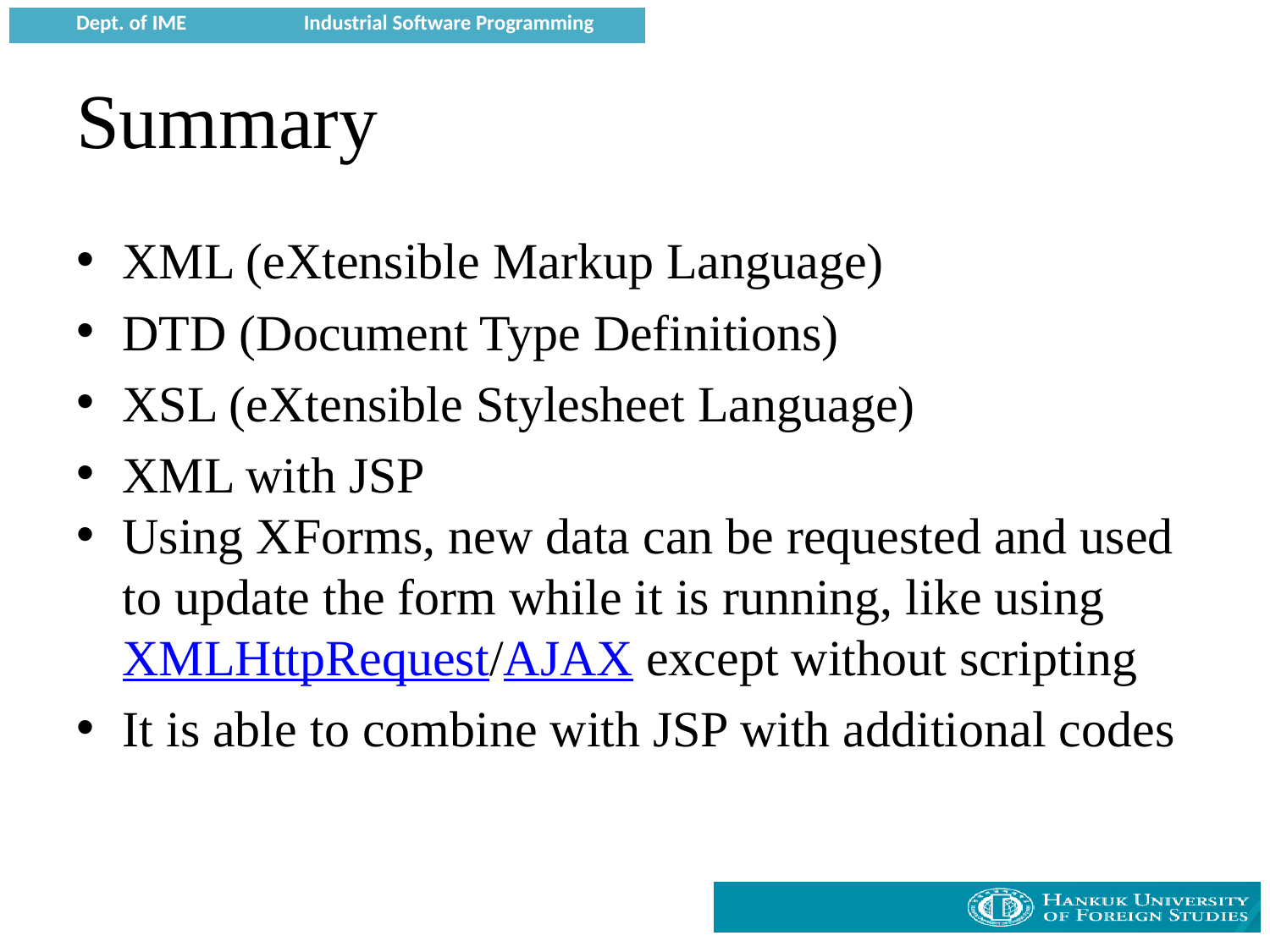

# Summary
XML (eXtensible Markup Language)
DTD (Document Type Definitions)
XSL (eXtensible Stylesheet Language)
XML with JSP
Using XForms, new data can be requested and used to update the form while it is running, like using XMLHttpRequest/AJAX except without scripting
It is able to combine with JSP with additional codes